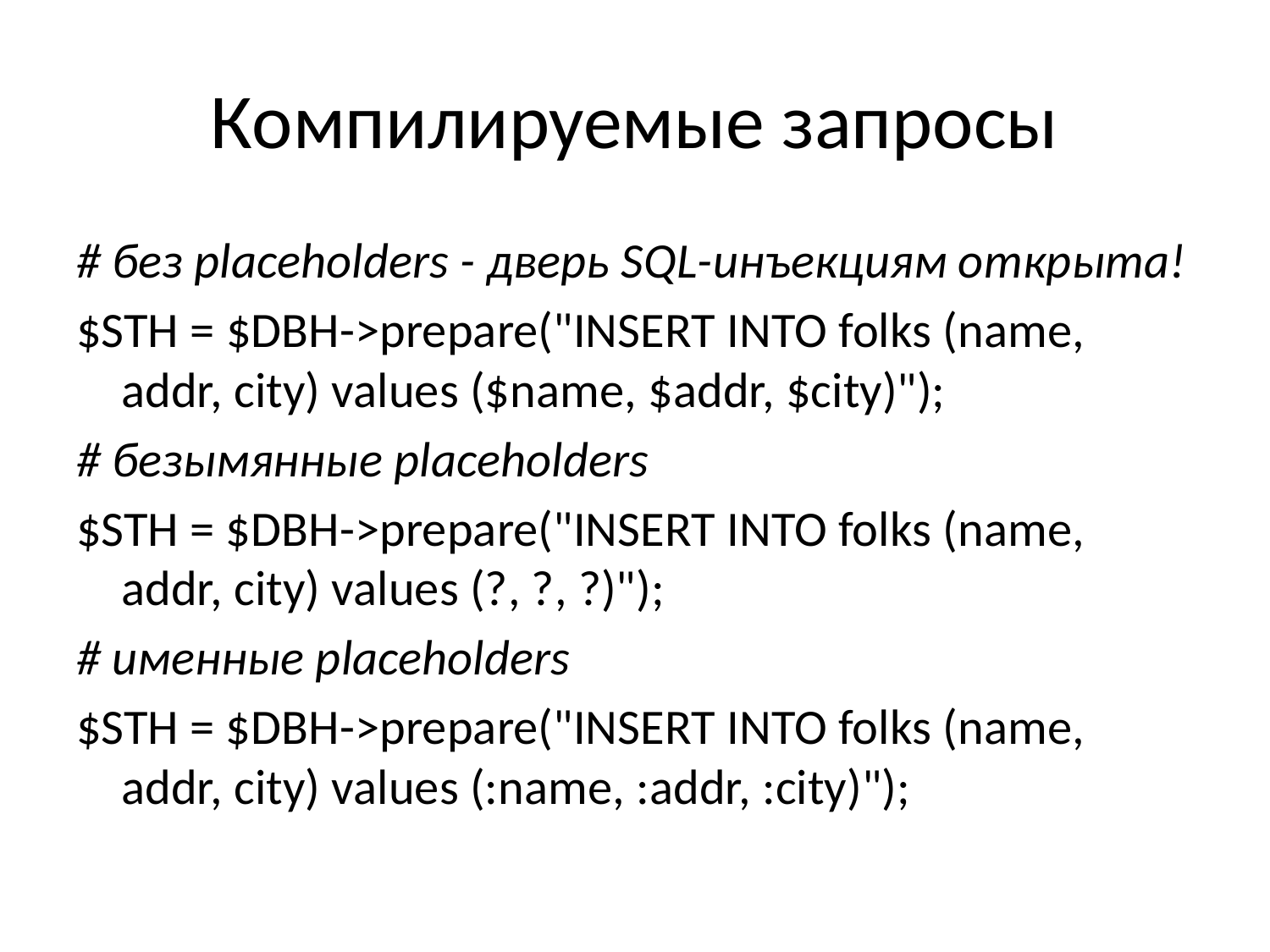

# Компилируемые запросы
# без placeholders - дверь SQL-инъекциям открыта!
$STH = $DBH->prepare("INSERT INTO folks (name, addr, city) values ($name, $addr, $city)");
# безымянные placeholders
$STH = $DBH->prepare("INSERT INTO folks (name, addr, city) values (?, ?, ?)");
# именные placeholders
$STH = $DBH->prepare("INSERT INTO folks (name, addr, city) values (:name, :addr, :city)");